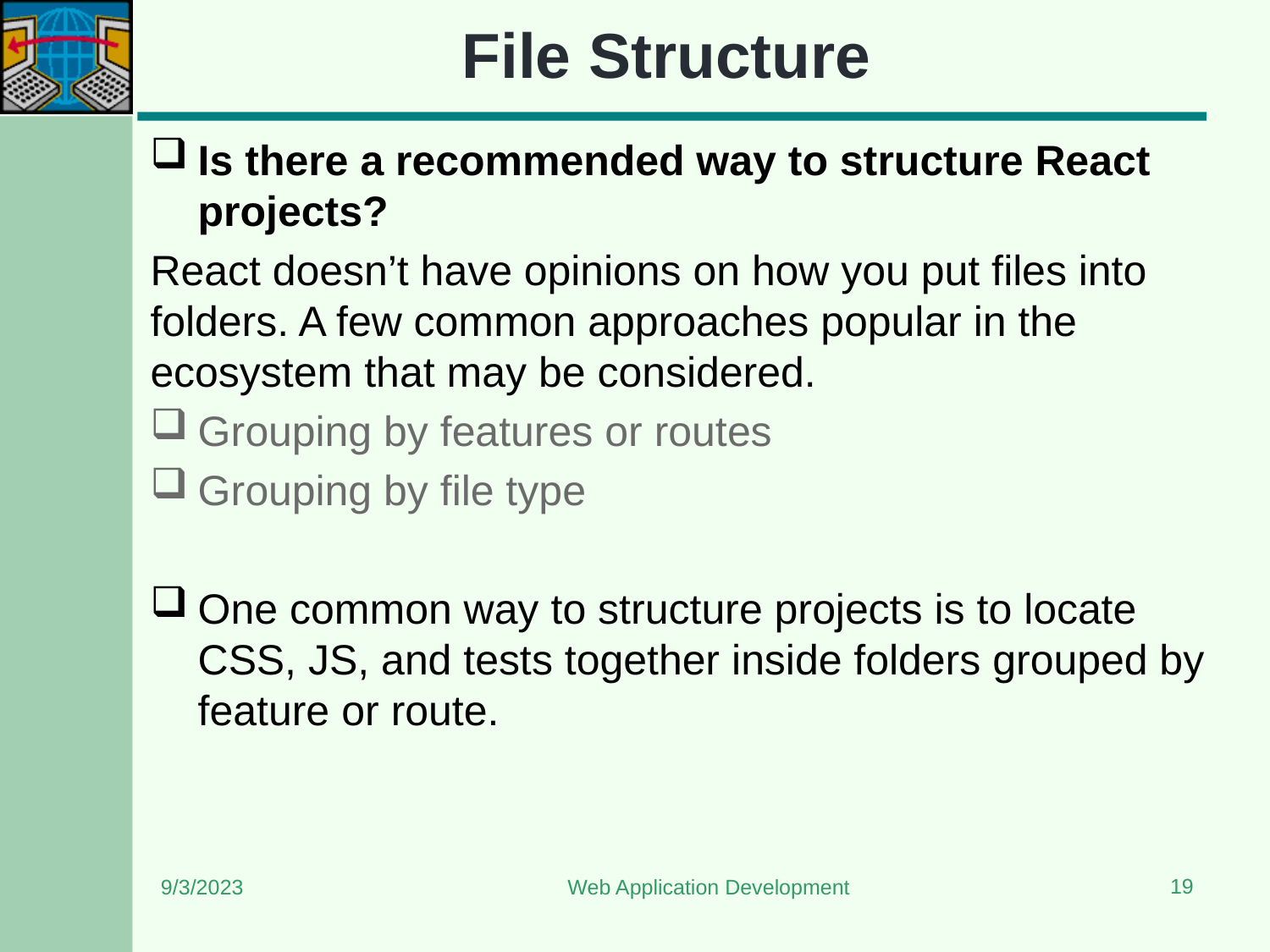

# File Structure
Is there a recommended way to structure React projects?
React doesn’t have opinions on how you put files into folders. A few common approaches popular in the ecosystem that may be considered.
Grouping by features or routes
Grouping by file type

One common way to structure projects is to locate CSS, JS, and tests together inside folders grouped by feature or route.

19
9/3/2023
Web Application Development